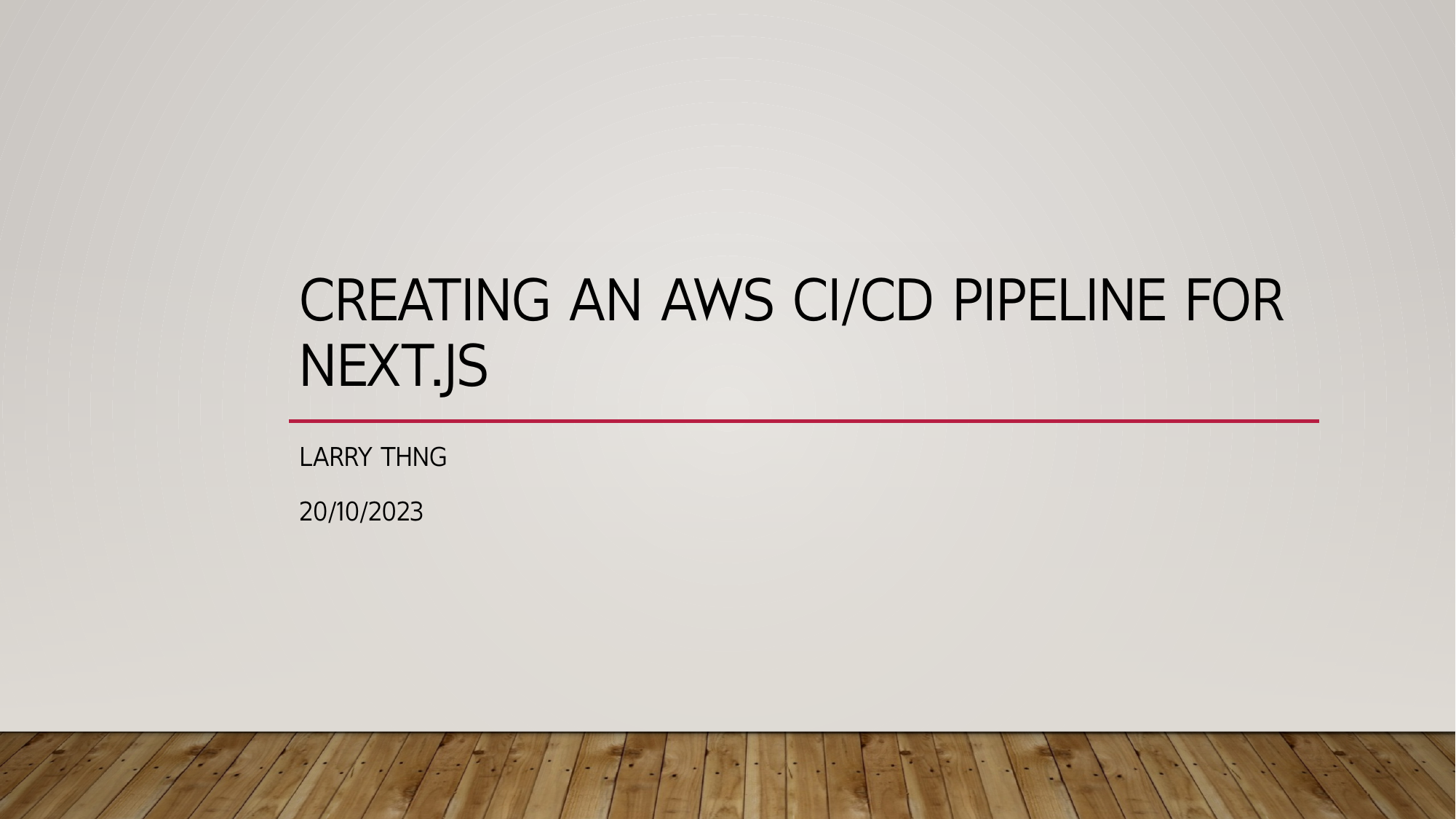

# Creating an AWS CI/CD Pipeline for Next.js
Larry Thng
20/10/2023